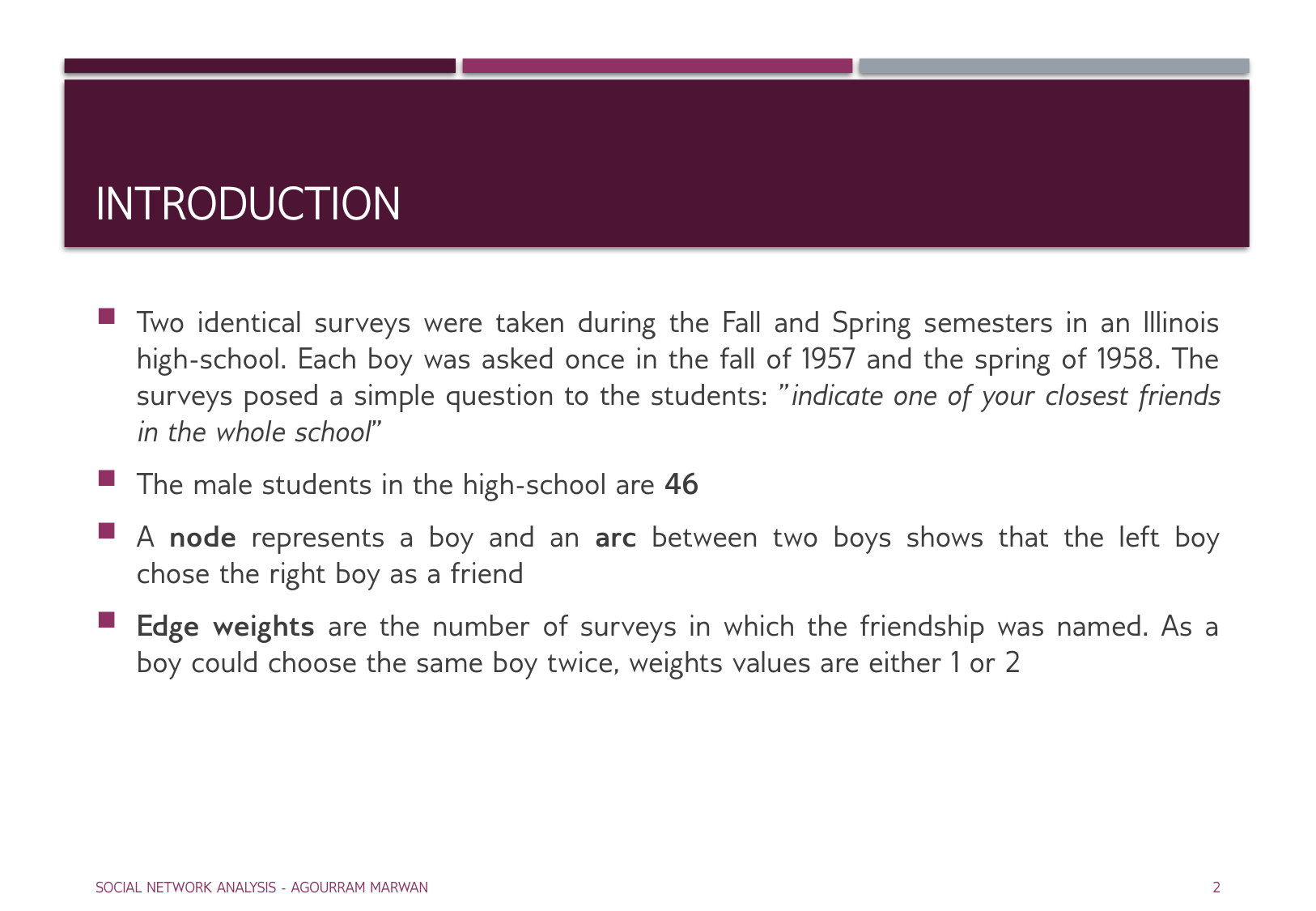

# Introduction
Two identical surveys were taken during the Fall and Spring semesters in an Illinois high-school. Each boy was asked once in the fall of 1957 and the spring of 1958. The surveys posed a simple question to the students: ”indicate one of your closest friends in the whole school”
The male students in the high-school are 46
A node represents a boy and an arc between two boys shows that the left boy chose the right boy as a friend
Edge weights are the number of surveys in which the friendship was named. As a boy could choose the same boy twice, weights values are either 1 or 2

2
SOCIAL NETWORK ANALYSIS - AGOURRAM MARWAN